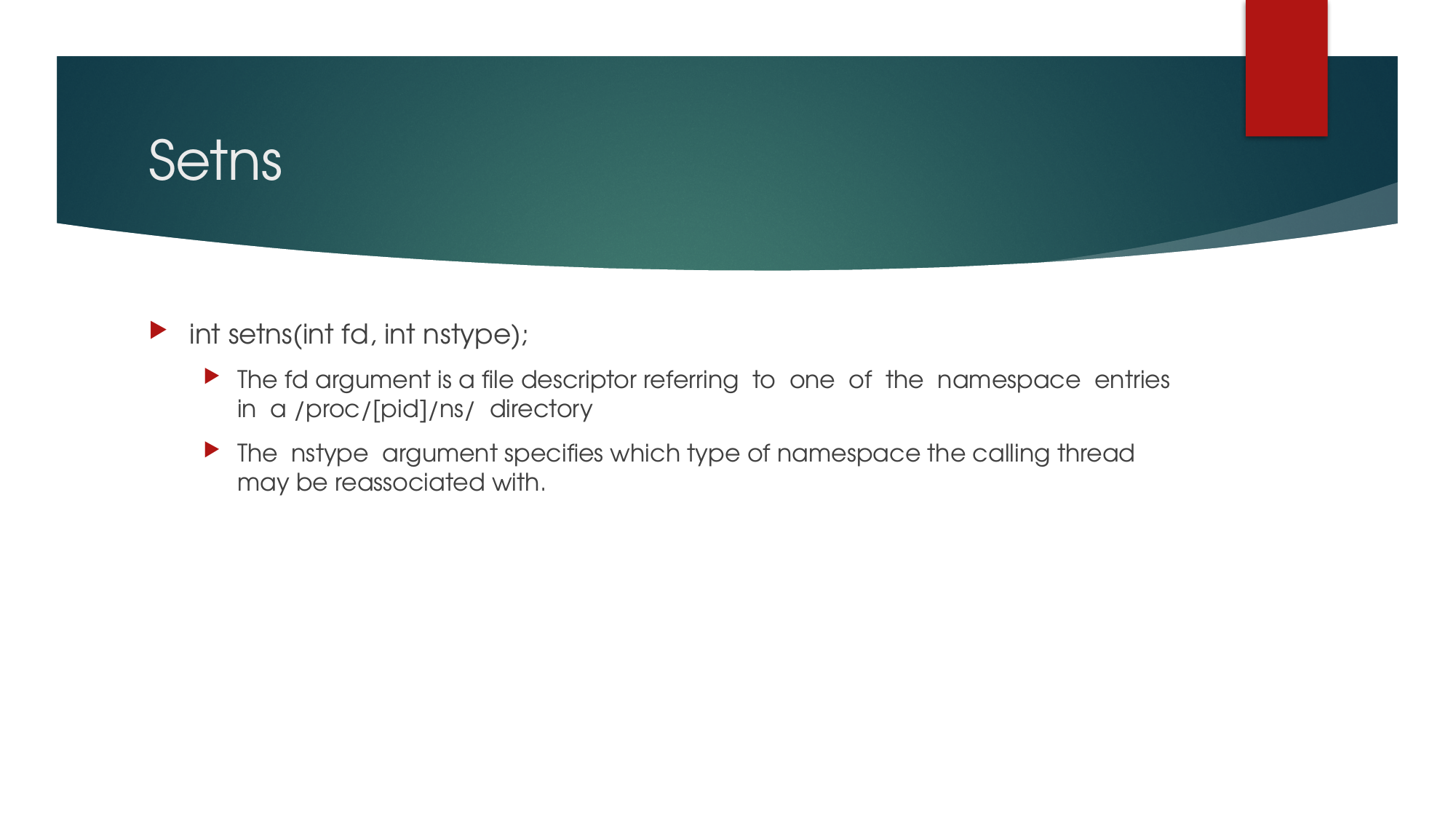

# Setns
int setns(int fd, int nstype);
The fd argument is a file descriptor referring  to  one  of  the  namespace  entries  in  a /proc/[pid]/ns/  directory
The  nstype  argument specifies which type of namespace the calling thread may be reassociated with.